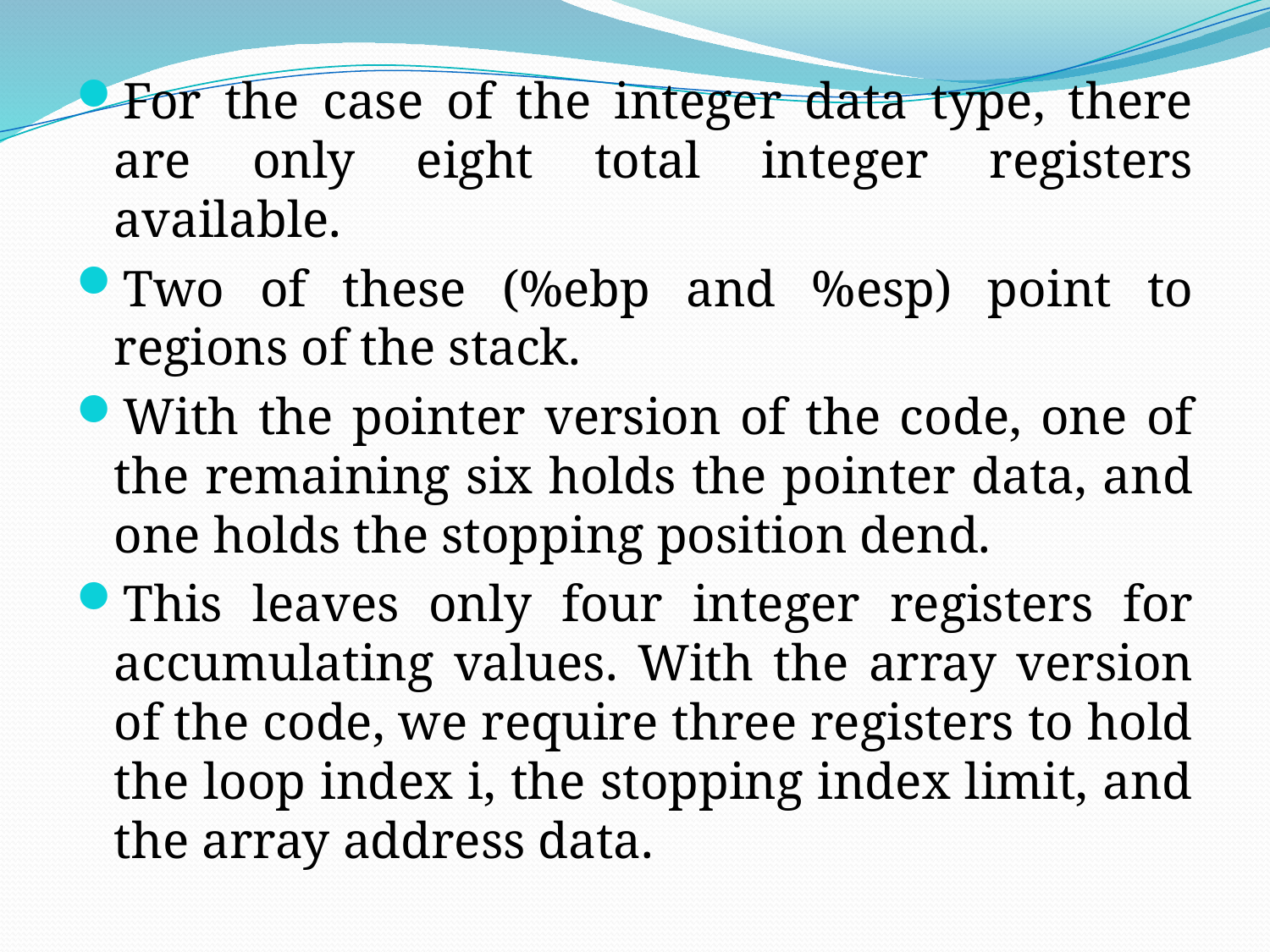

For the case of the integer data type, there are only eight total integer registers available.
Two of these (%ebp and %esp) point to regions of the stack.
With the pointer version of the code, one of the remaining six holds the pointer data, and one holds the stopping position dend.
This leaves only four integer registers for accumulating values. With the array version of the code, we require three registers to hold the loop index i, the stopping index limit, and the array address data.